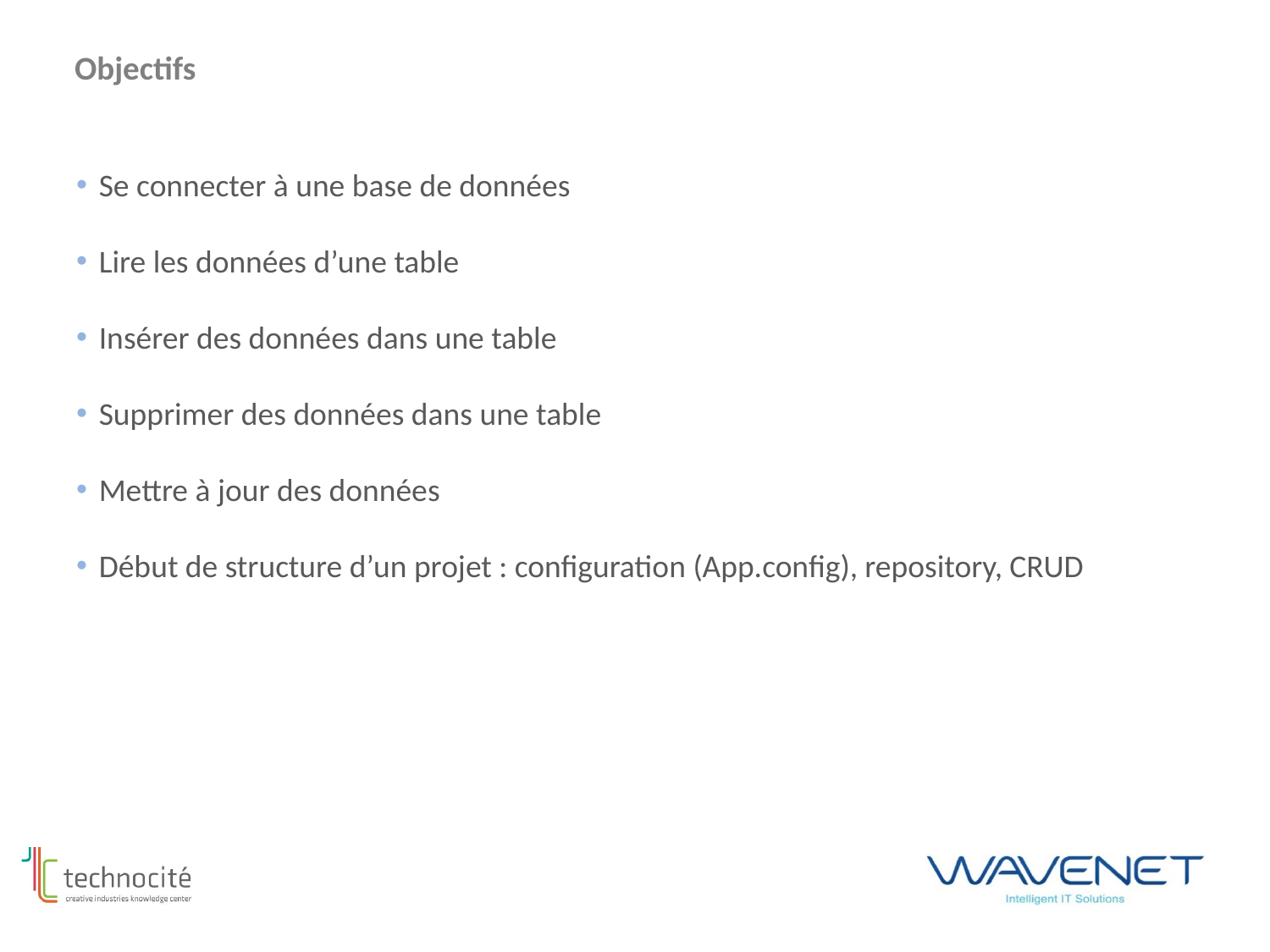

# Objectifs

Se connecter à une base de données

Lire les données d’une table

Insérer des données dans une table

Supprimer des données dans une table

Mettre à jour des données

Début de structure d’un projet : configuration (App.config), repository, CRUD